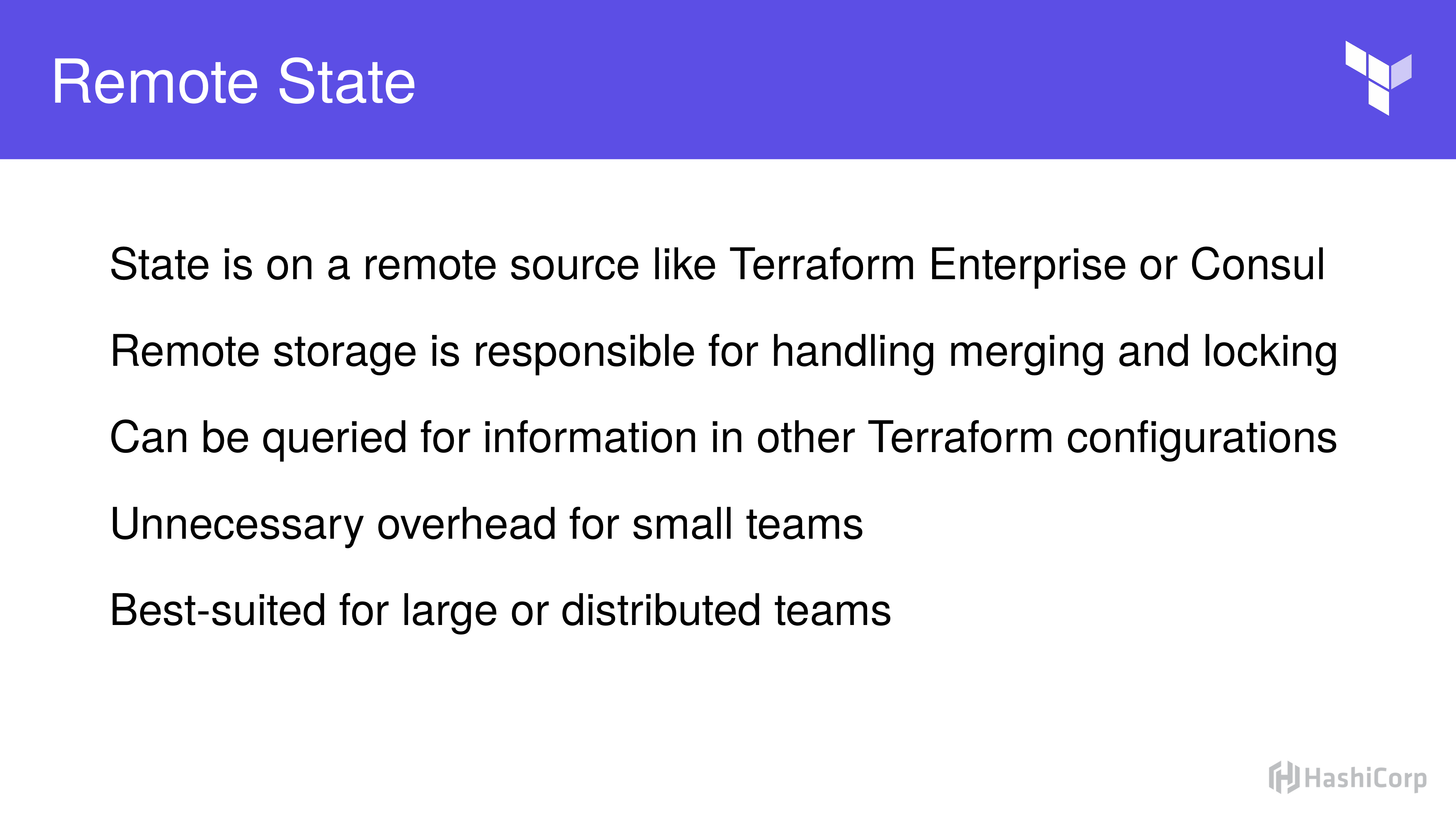

# Remote State
State is on a remote source like Terraform Enterprise or Consul
Remote storage is responsible for handling merging and locking
Can be queried for information in other Terraform configurations
Unnecessary overhead for small teams
Best-suited for large or distributed teams